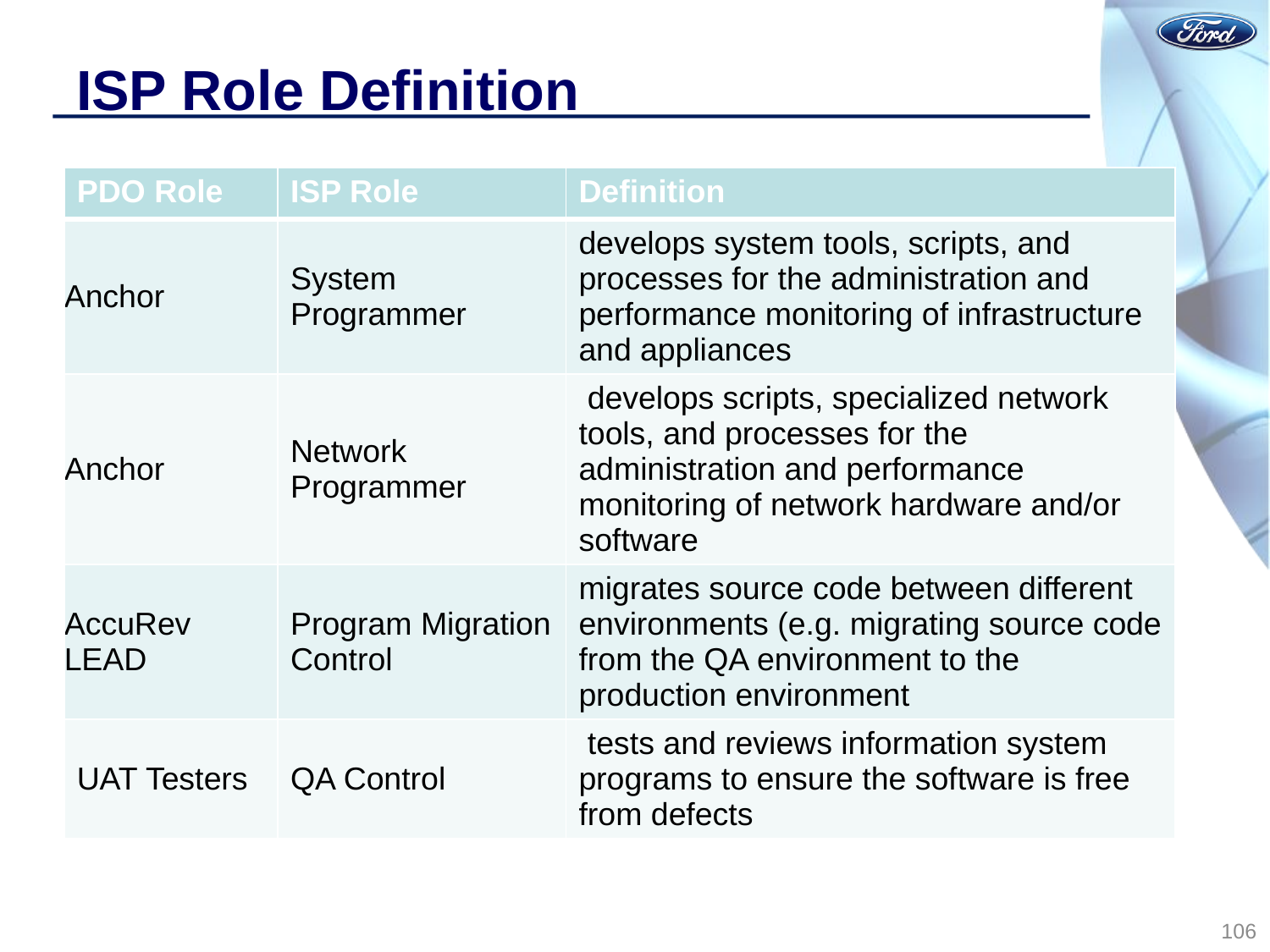

# ISP Role Definition
| PDO Role | ISP Role | Definition |
| --- | --- | --- |
| Anchor | System Programmer | develops system tools, scripts, and processes for the administration and performance monitoring of infrastructure and appliances |
| Anchor | Network Programmer | develops scripts, specialized network tools, and processes for the administration and performance monitoring of network hardware and/or software |
| AccuRev LEAD | Program Migration Control | migrates source code between different environments (e.g. migrating source code from the QA environment to the production environment |
| UAT Testers | QA Control | tests and reviews information system programs to ensure the software is free from defects |
106